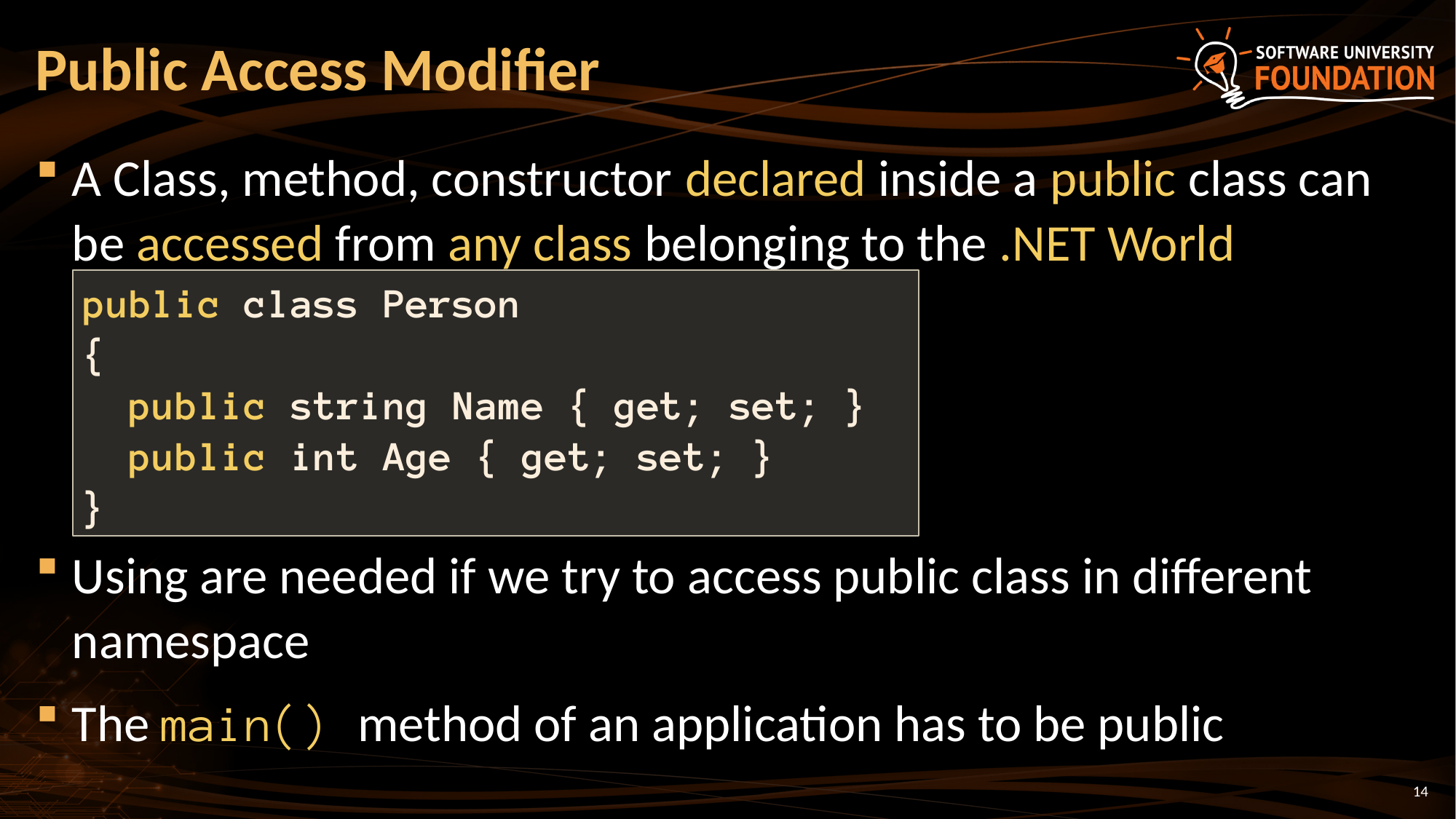

# Public Access Modifier
A Class, method, constructor declared inside a public class can be accessed from any class belonging to the .NET World

Using are needed if we try to access public class in different namespace
The main() method of an application has to be public
public class Person
{
  public string Name { get; set; }
  public int Age { get; set; }
}
14